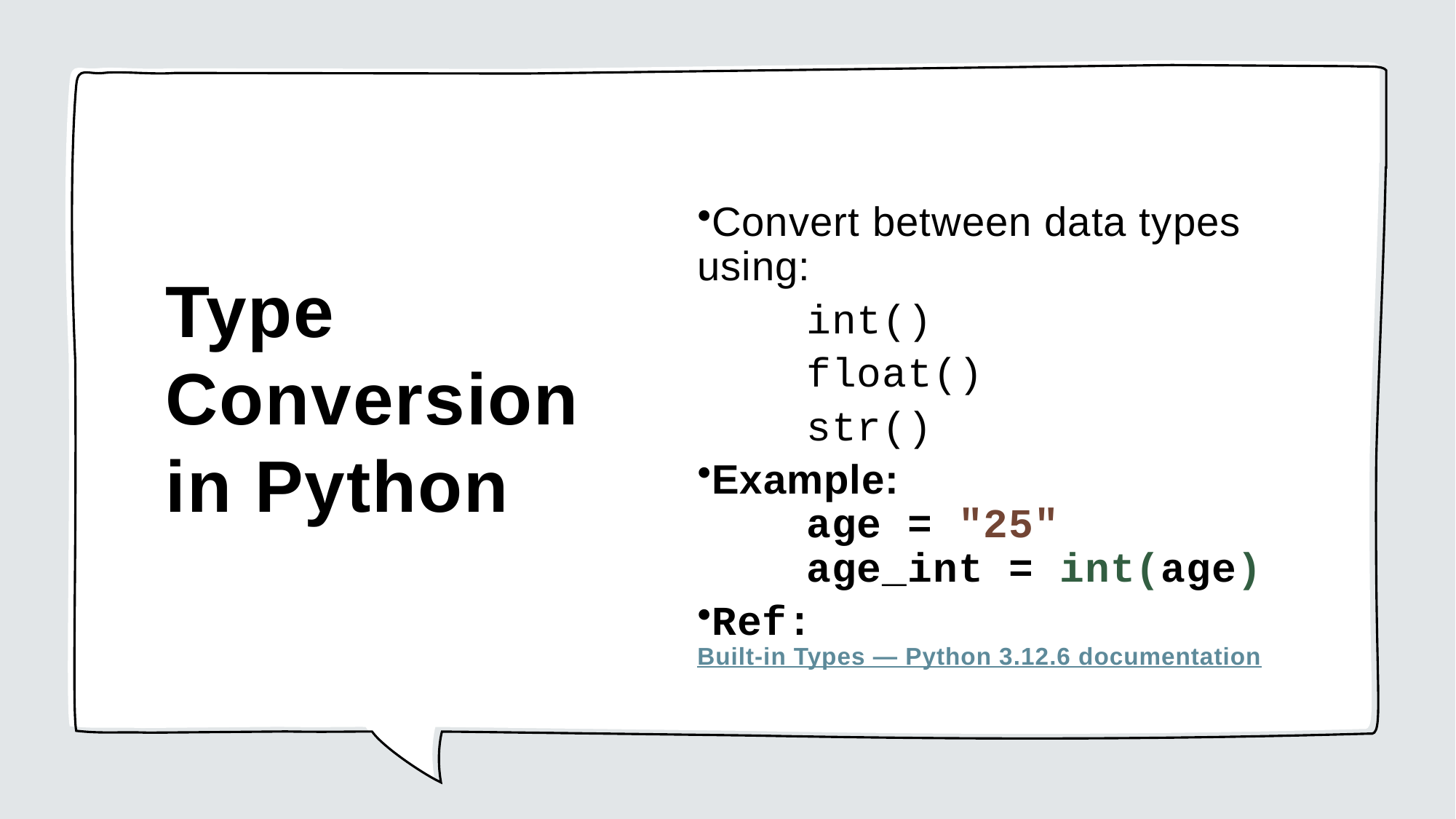

# Type Conversion in Python

Convert between data types using:
	int()
	float()
	str()
Example:
	age = "25"
	age_int = int(age)
Ref: Built-in Types — Python 3.12.6 documentation